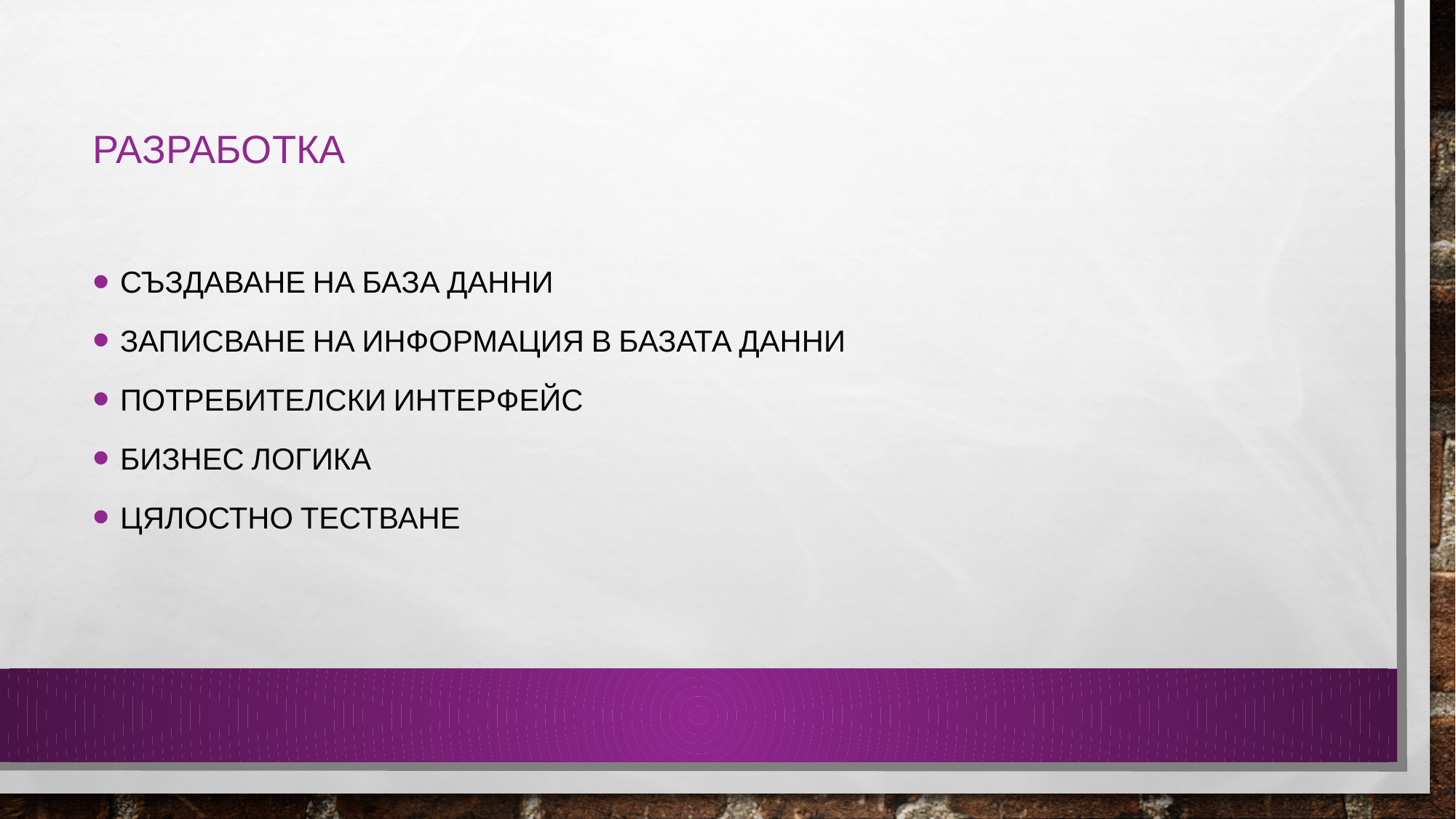

# Разработка
СЪЗДАВАНЕ НА БАЗА ДАННИ
ЗАПИСВАНЕ НА ИНФОРМАЦИЯ В БАЗАТА ДАННИ
ПОТРЕБИТЕЛСКИ ИНТЕРФЕЙС
БИЗНЕС ЛОГИКА
ЦЯЛОСТНО ТЕСТВАНЕ